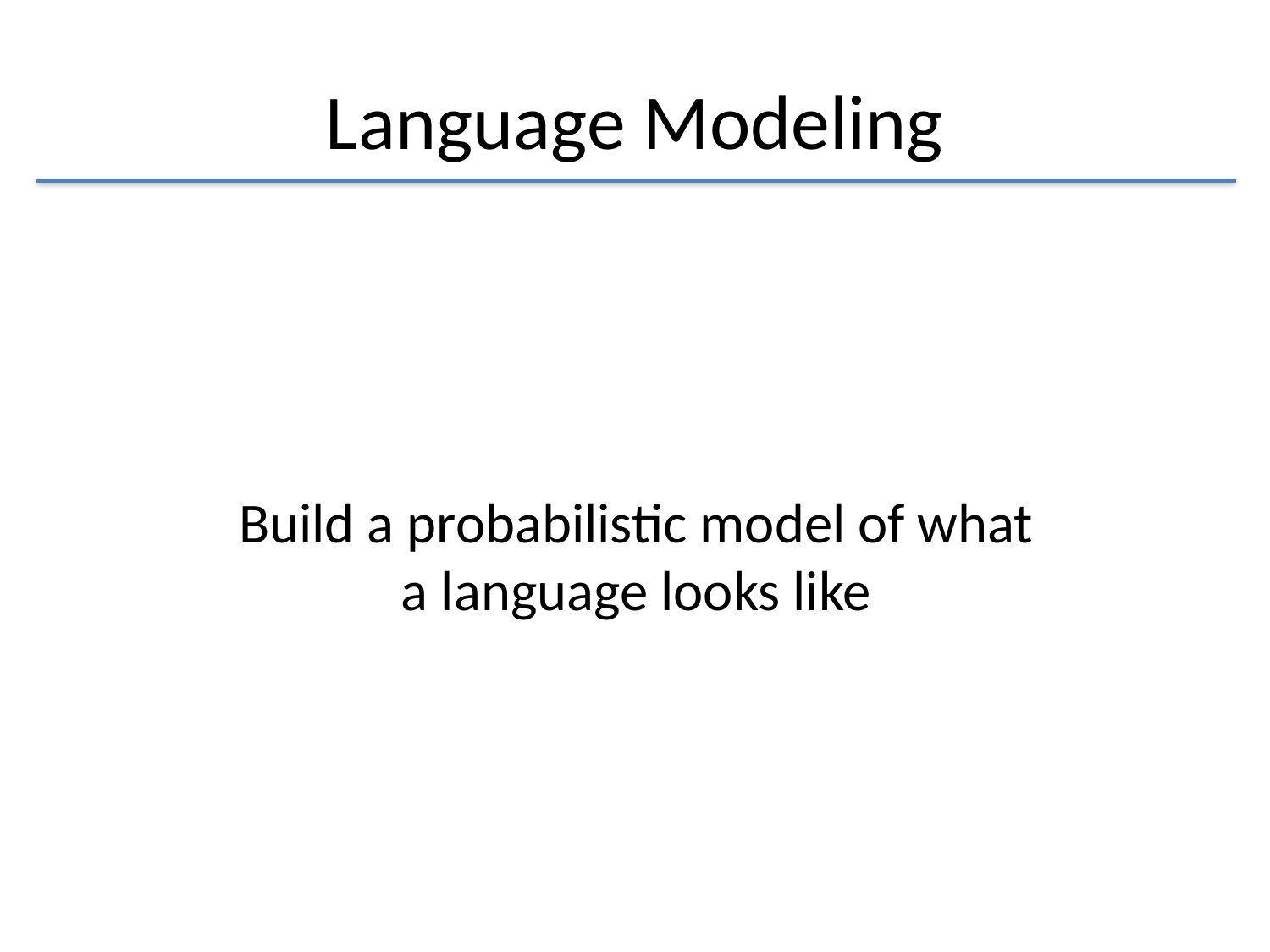

# Language Modeling
Build a probabilistic model of what a language looks like